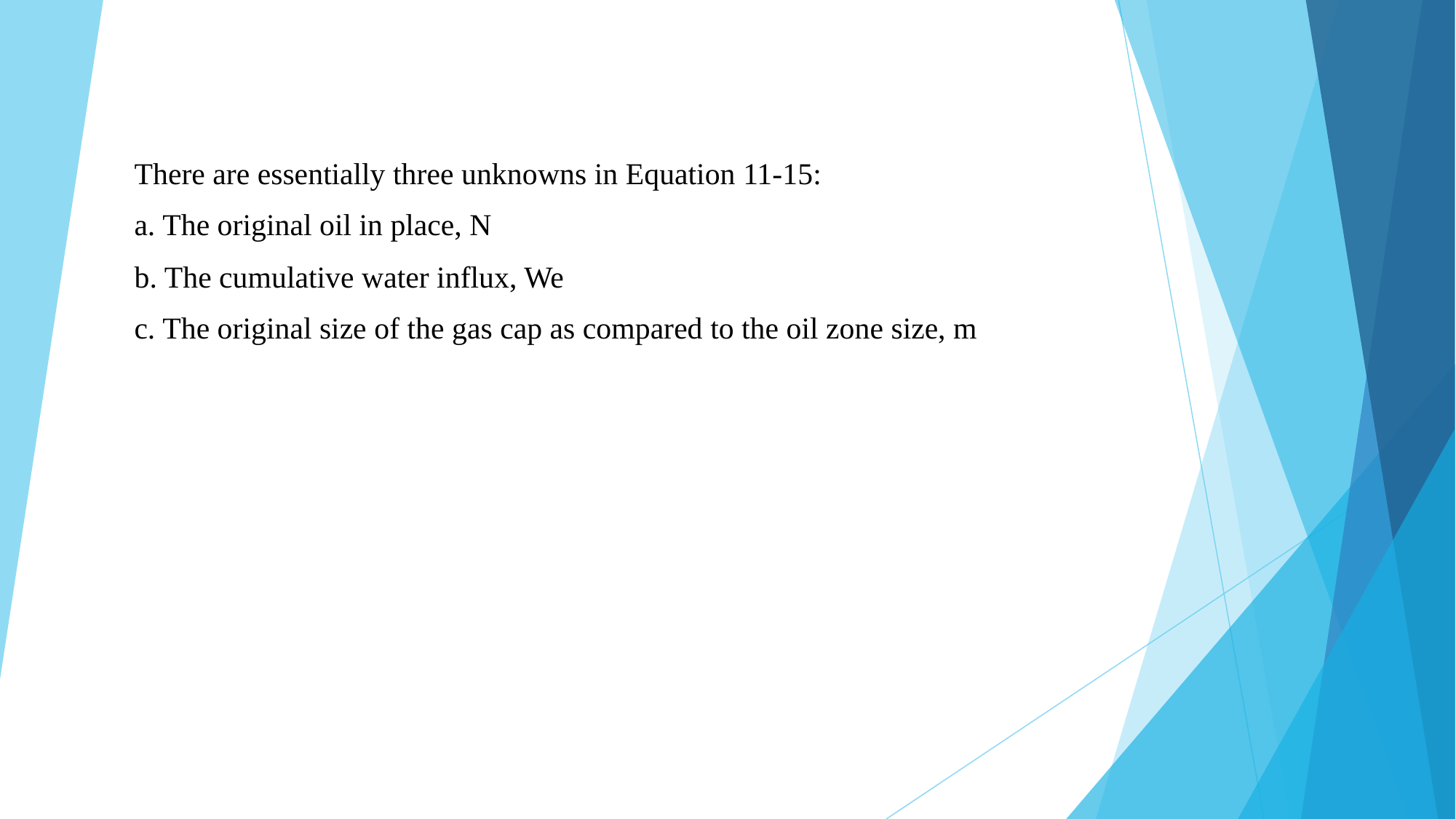

There are essentially three unknowns in Equation 11-15:
a. The original oil in place, N
b. The cumulative water influx, We
c. The original size of the gas cap as compared to the oil zone size, m